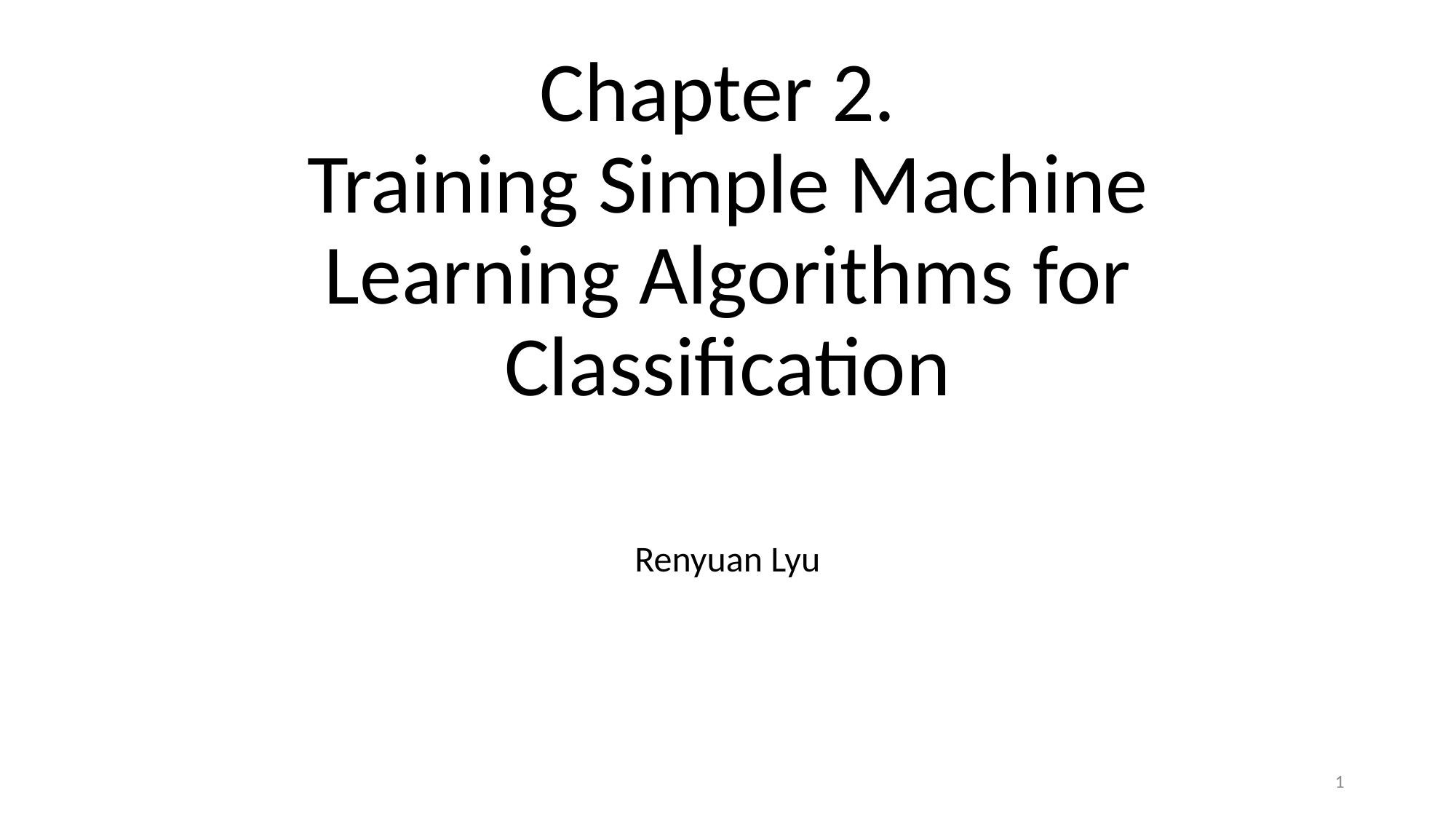

# Chapter 2.  Training Simple Machine Learning Algorithms for Classification
Renyuan Lyu
1